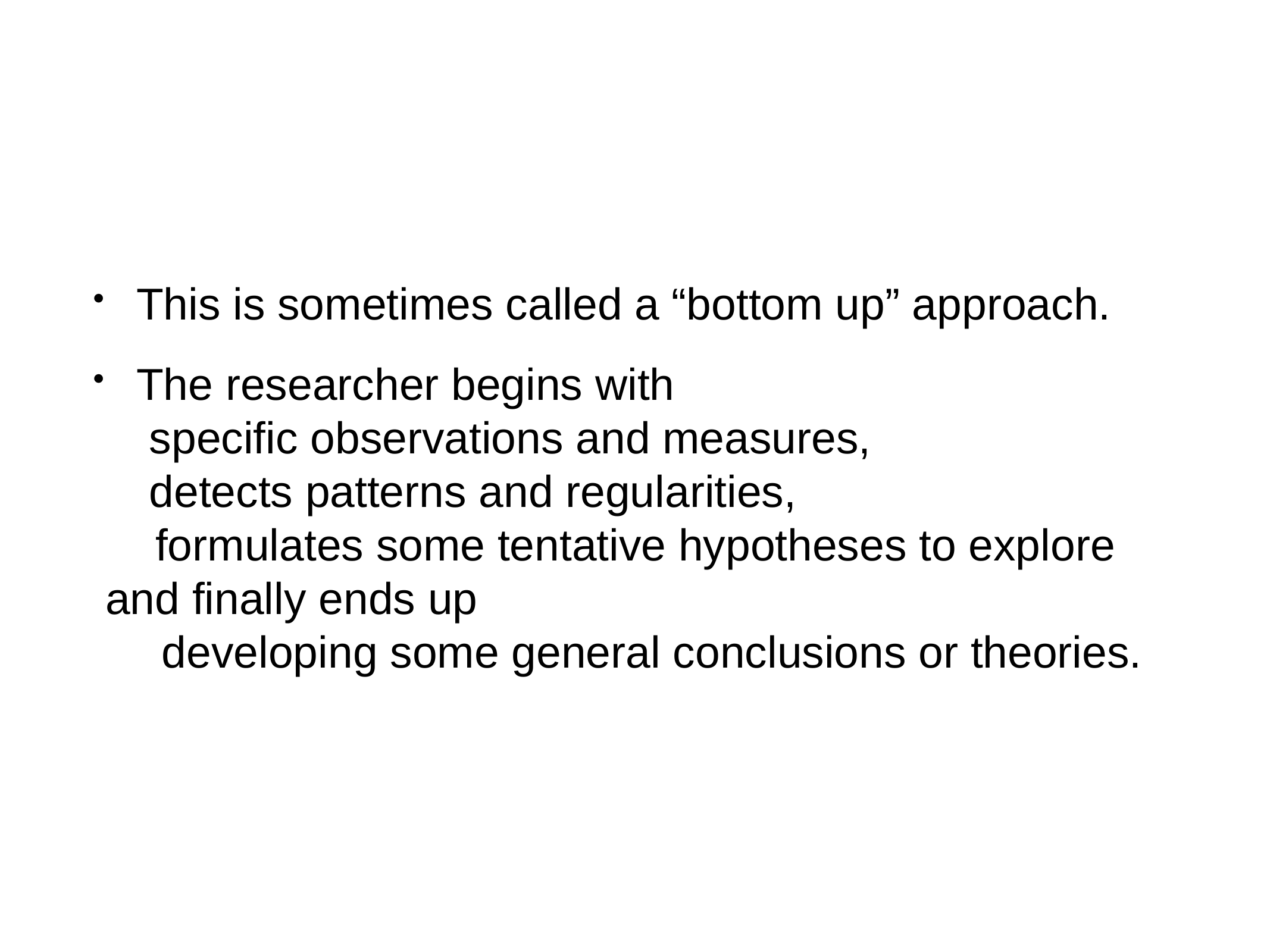

This is sometimes called a “bottom up” approach.

The researcher begins with
         specific observations and measures,
         detects patterns and regularities,
          formulates some tentative hypotheses to explore
  and finally ends up
           developing some general conclusions or theories.